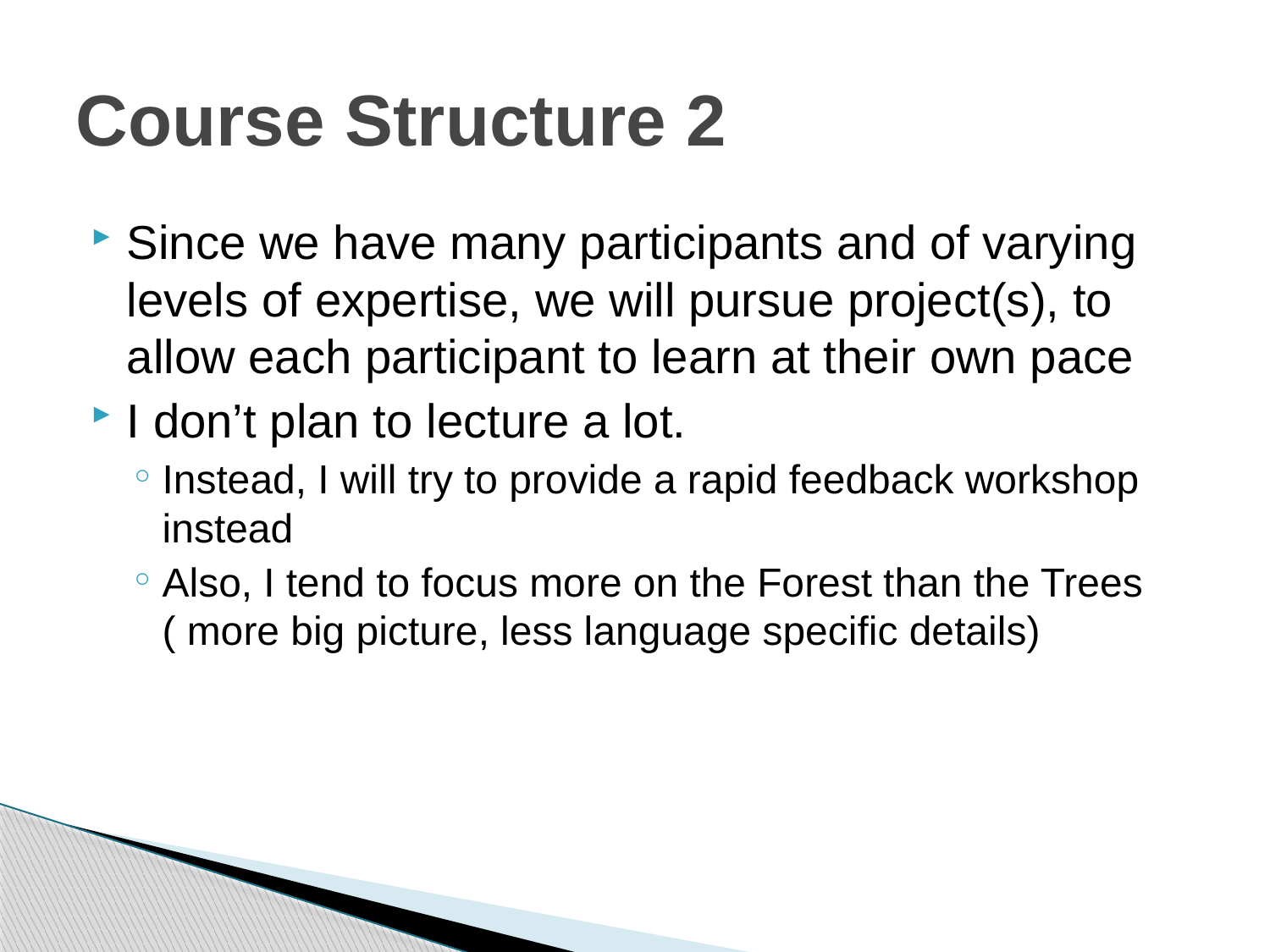

# Course Structure 2
Since we have many participants and of varying levels of expertise, we will pursue project(s), to allow each participant to learn at their own pace
I don’t plan to lecture a lot.
Instead, I will try to provide a rapid feedback workshop instead
Also, I tend to focus more on the Forest than the Trees ( more big picture, less language specific details)